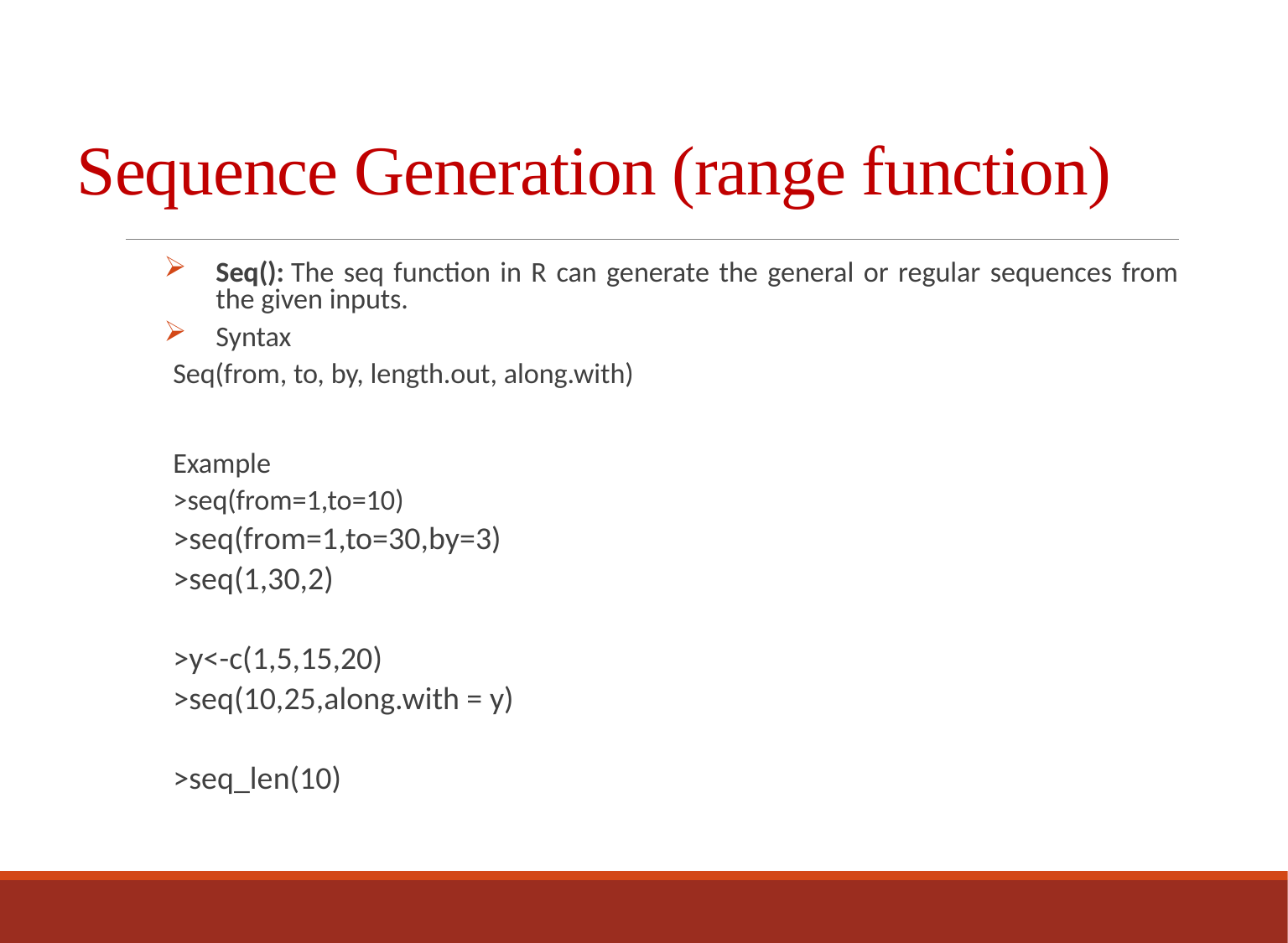

# Sequence Generation (range function)
Seq(): The seq function in R can generate the general or regular sequences from the given inputs.
Syntax
Seq(from, to, by, length.out, along.with)

Example
>seq(from=1,to=10)
>seq(from=1,to=30,by=3)
>seq(1,30,2)

>y<-c(1,5,15,20)
>seq(10,25,along.with = y)

>seq_len(10)